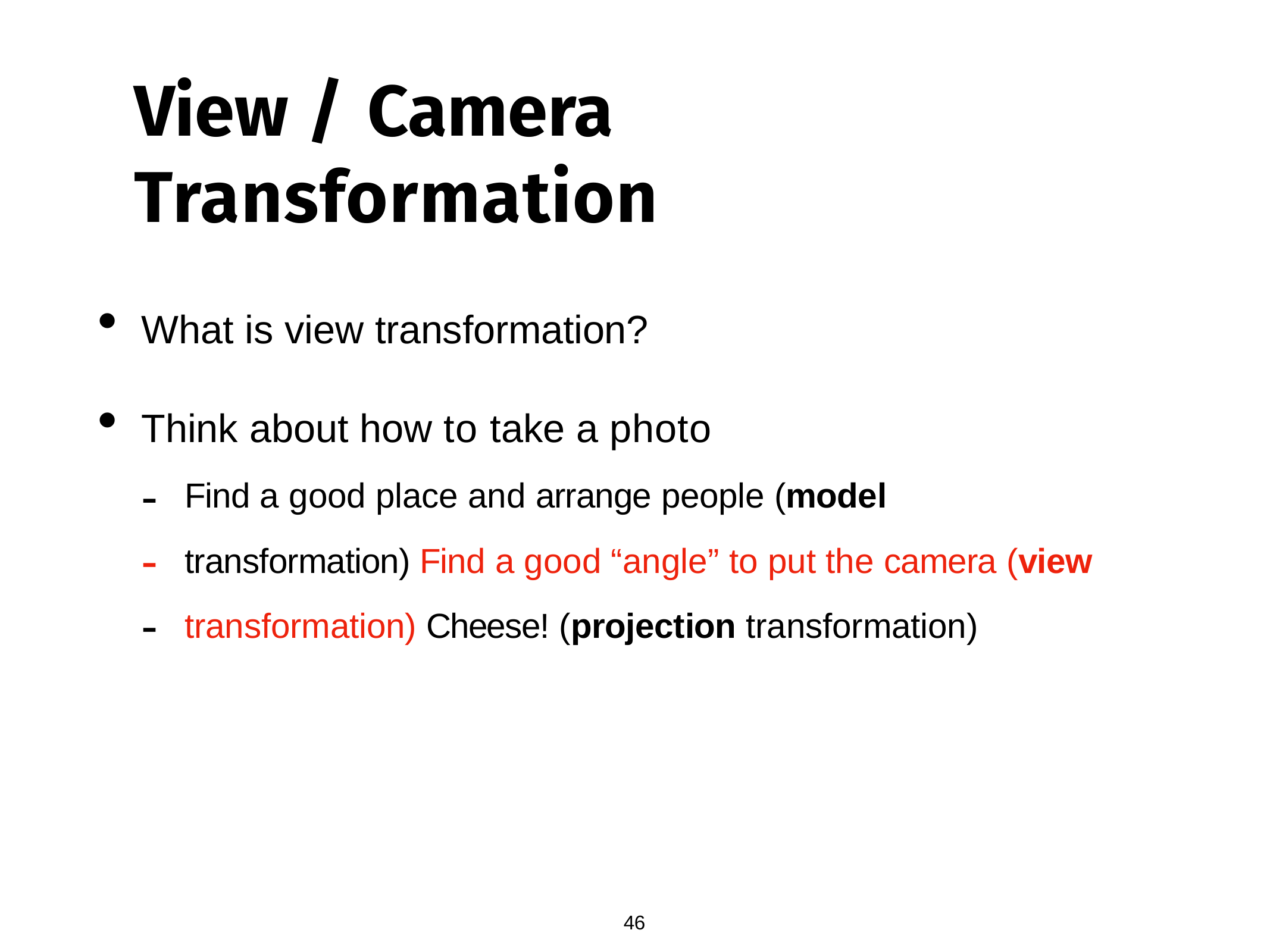

# View / Camera Transformation
What is view transformation?
Think about how to take a photo
Find a good place and arrange people (model transformation) Find a good “angle” to put the camera (view transformation) Cheese! (projection transformation)
-
-
-
46